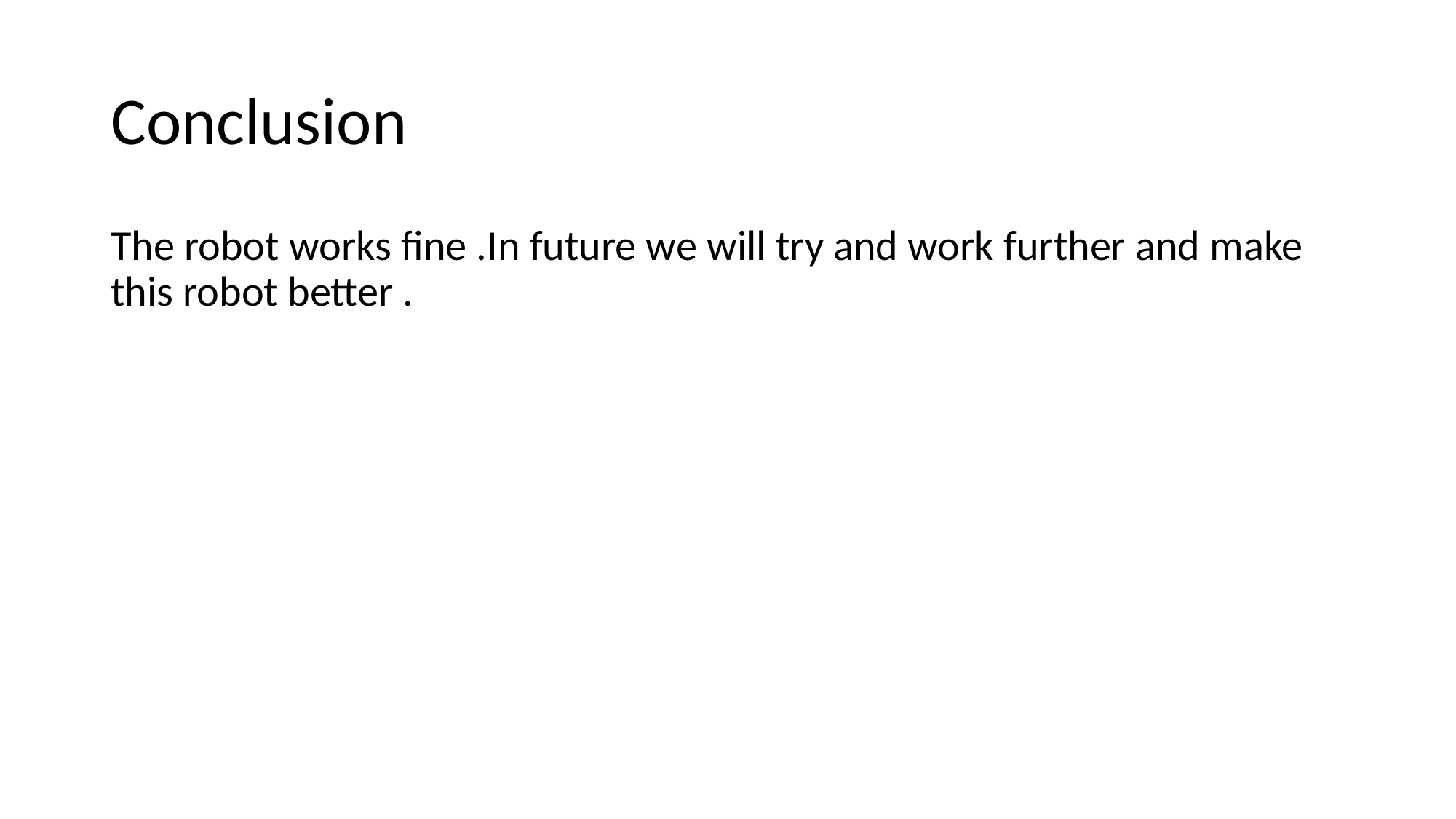

# Conclusion
The robot works fine .In future we will try and work further and make this robot better .